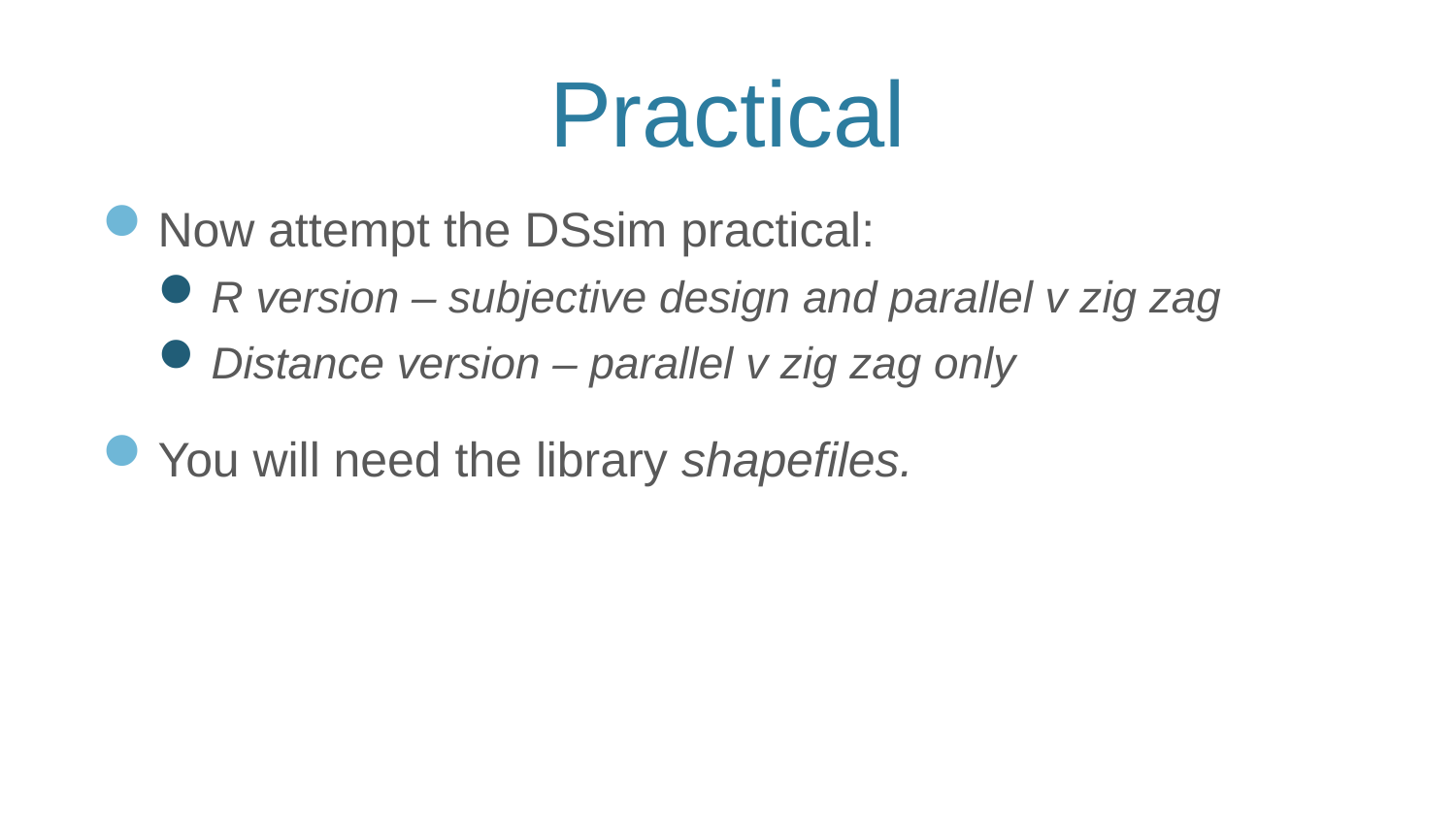

# Practical
Now attempt the DSsim practical:
R version – subjective design and parallel v zig zag
Distance version – parallel v zig zag only
You will need the library shapefiles.